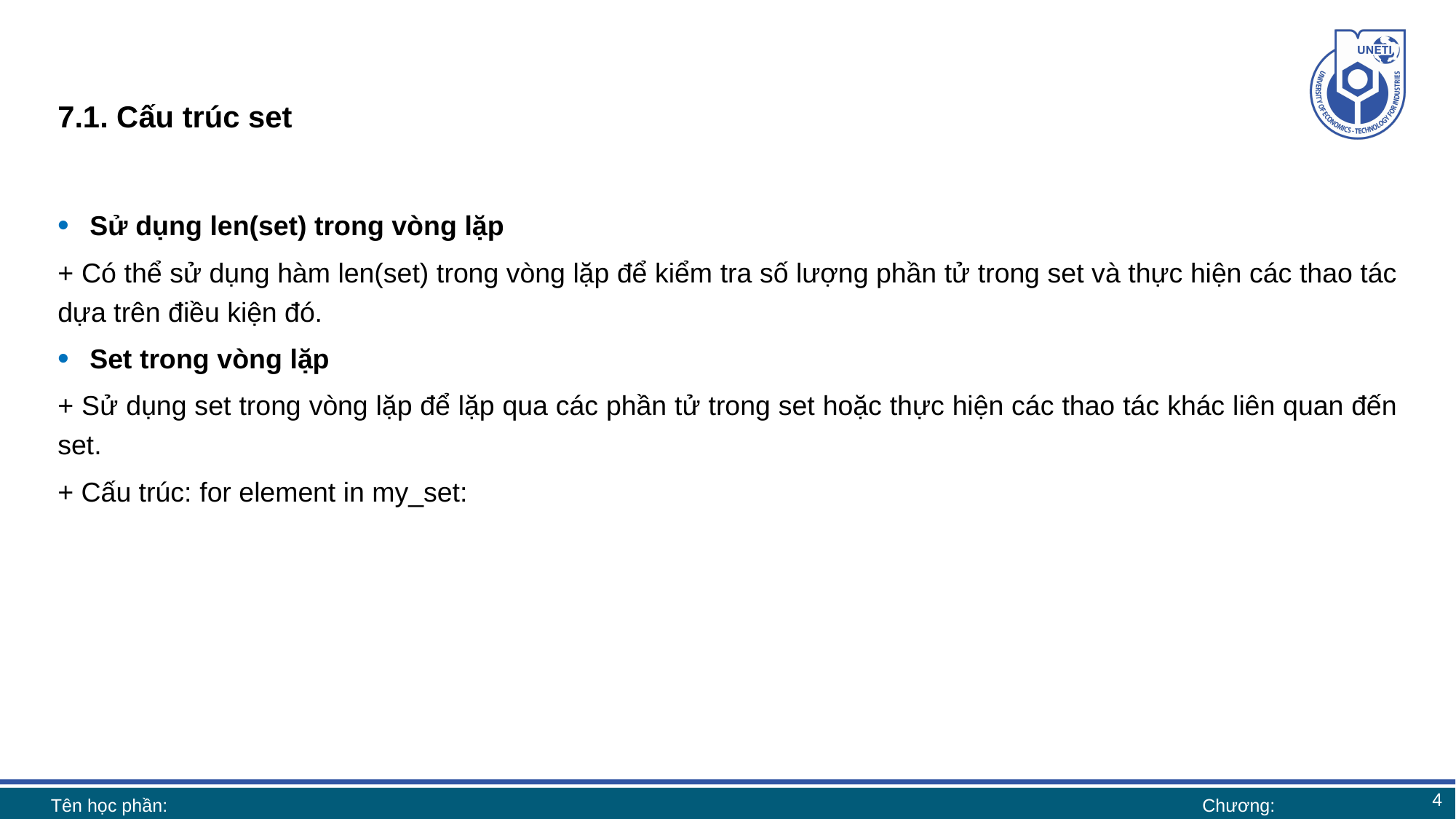

# 7.1. Cấu trúc set
Sử dụng len(set) trong vòng lặp
+ Có thể sử dụng hàm len(set) trong vòng lặp để kiểm tra số lượng phần tử trong set và thực hiện các thao tác dựa trên điều kiện đó.
Set trong vòng lặp
+ Sử dụng set trong vòng lặp để lặp qua các phần tử trong set hoặc thực hiện các thao tác khác liên quan đến set.
+ Cấu trúc: for element in my_set:
4
Tên học phần:
Chương: